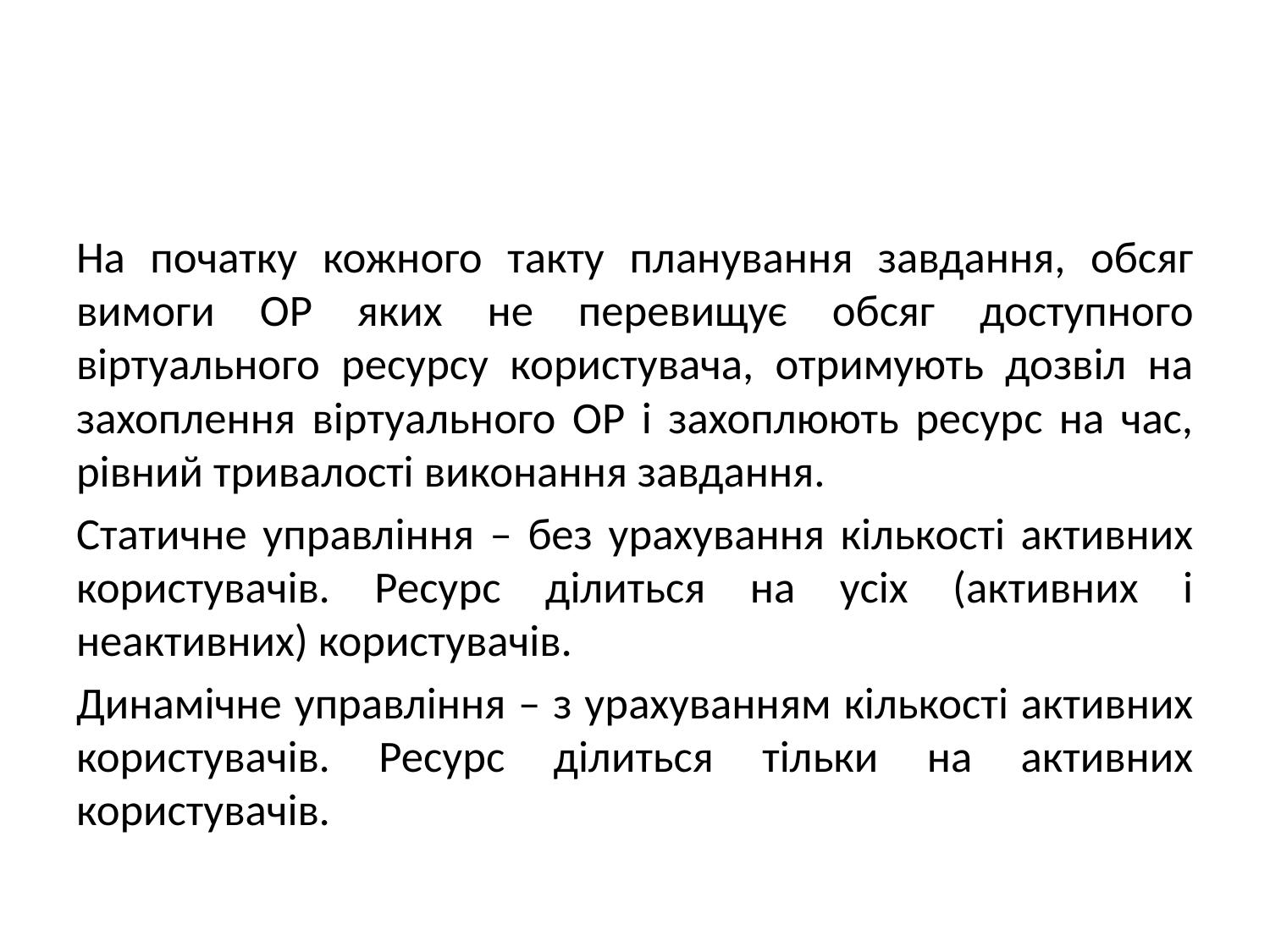

#
На початку кожного такту планування завдання, обсяг вимоги ОР яких не перевищує обсяг доступного віртуального ресурсу користувача, отримують дозвіл на захоплення віртуального ОР і захоплюють ресурс на час, рівний тривалості виконання завдання.
Статичне управління – без урахування кількості активних користувачів. Ресурс ділиться на усіх (активних і неактивних) користувачів.
Динамічне управління – з урахуванням кількості активних користувачів. Ресурс ділиться тільки на активних користувачів.